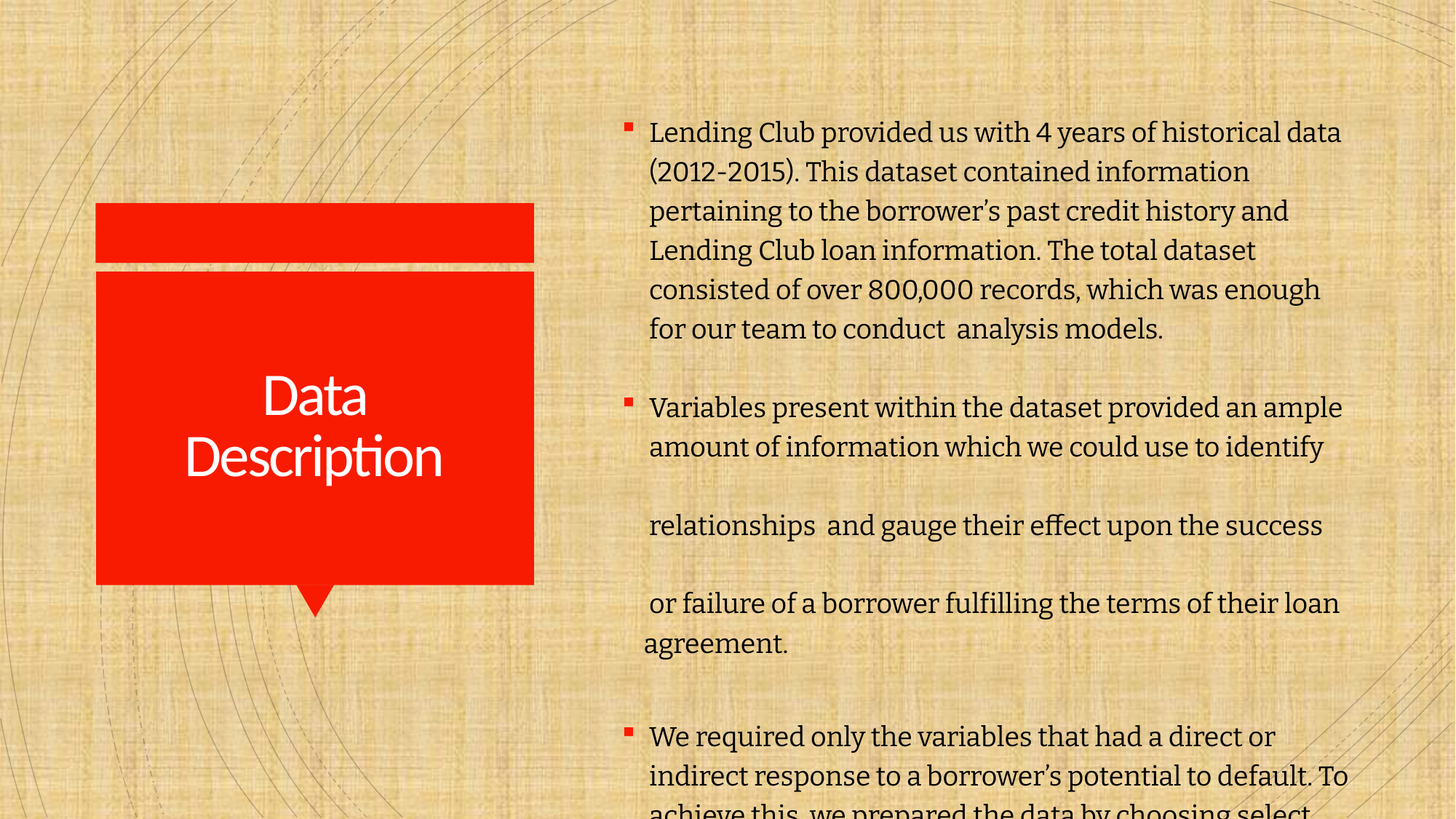

Lending Club provided us with 4 years of historical data (2012-2015). This dataset contained information pertaining to the borrower’s past credit history and Lending Club loan information. The total dataset consisted of over 800,000 records, which was enough for our team to conduct  analysis models.

Variables present within the dataset provided an ample
     amount of information which we could use to identify
     relationships  and gauge their effect upon the success
     or failure of a borrower fulfilling the terms of their loan
    agreement.

We required only the variables that had a direct or indirect response to a borrower’s potential to default. To achieve this, we prepared the data by choosing select variables that would best fit this criteria.

# Data Description